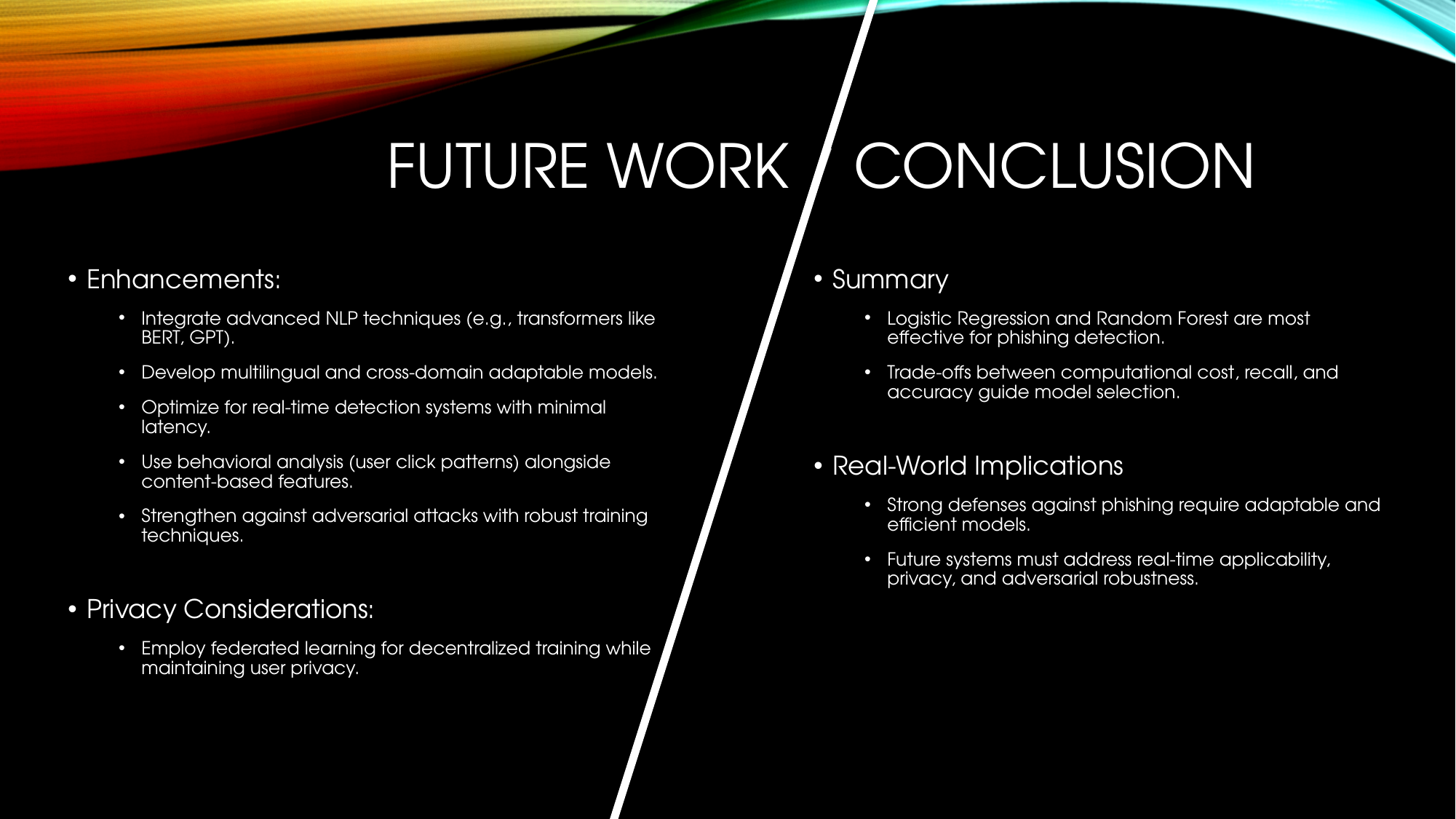

# FUTURE WORK / CONCLUSION
Enhancements:
Integrate advanced NLP techniques (e.g., transformers like BERT, GPT).
Develop multilingual and cross-domain adaptable models.
Optimize for real-time detection systems with minimal latency.
Use behavioral analysis (user click patterns) alongside content-based features.
Strengthen against adversarial attacks with robust training techniques.

Privacy Considerations:
Employ federated learning for decentralized training while maintaining user privacy.

Summary
Logistic Regression and Random Forest are most effective for phishing detection.
Trade-offs between computational cost, recall, and accuracy guide model selection.

Real-World Implications
Strong defenses against phishing require adaptable and efficient models.
Future systems must address real-time applicability, privacy, and adversarial robustness.